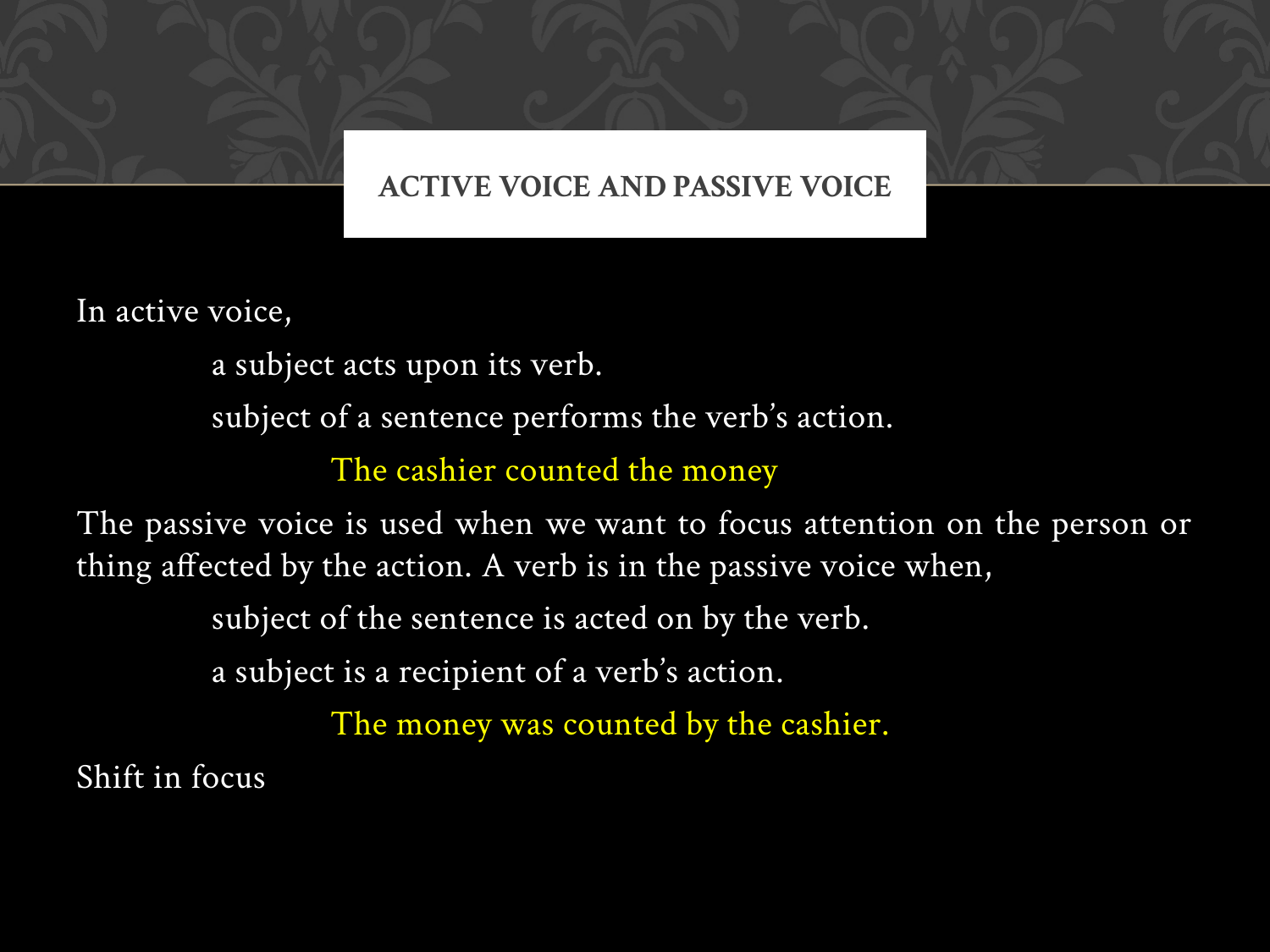

# Active voice and passive voice
In active voice,
	 a subject acts upon its verb.
	 subject of a sentence performs the verb’s action.
		The cashier counted the money
The passive voice is used when we want to focus attention on the person or thing affected by the action. A verb is in the passive voice when,
	 subject of the sentence is acted on by the verb.
	 a subject is a recipient of a verb’s action.
		The money was counted by the cashier.
Shift in focus